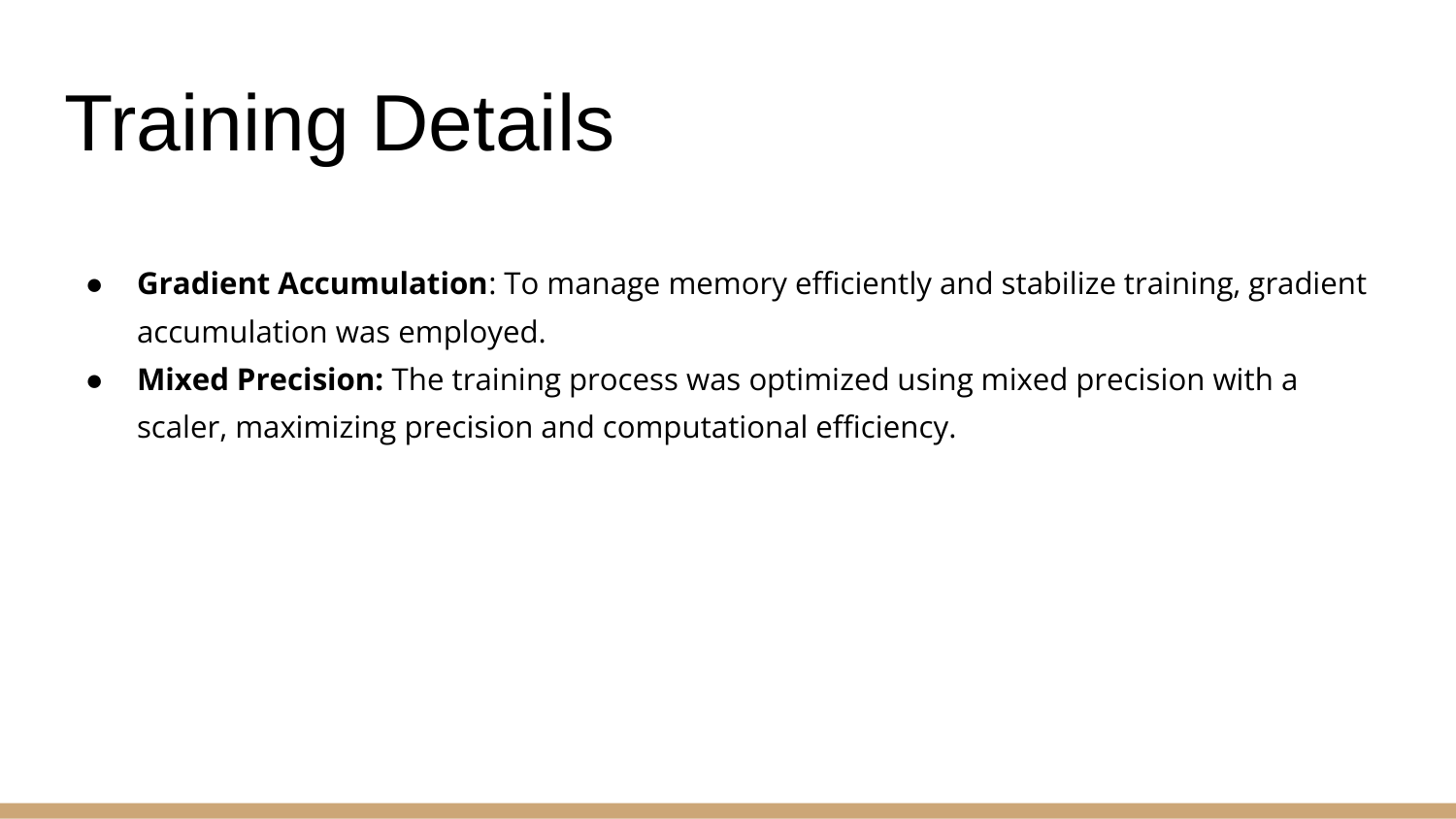

# Training Details

Gradient Accumulation: To manage memory efficiently and stabilize training, gradient accumulation was employed.
Mixed Precision: The training process was optimized using mixed precision with a scaler, maximizing precision and computational efficiency.